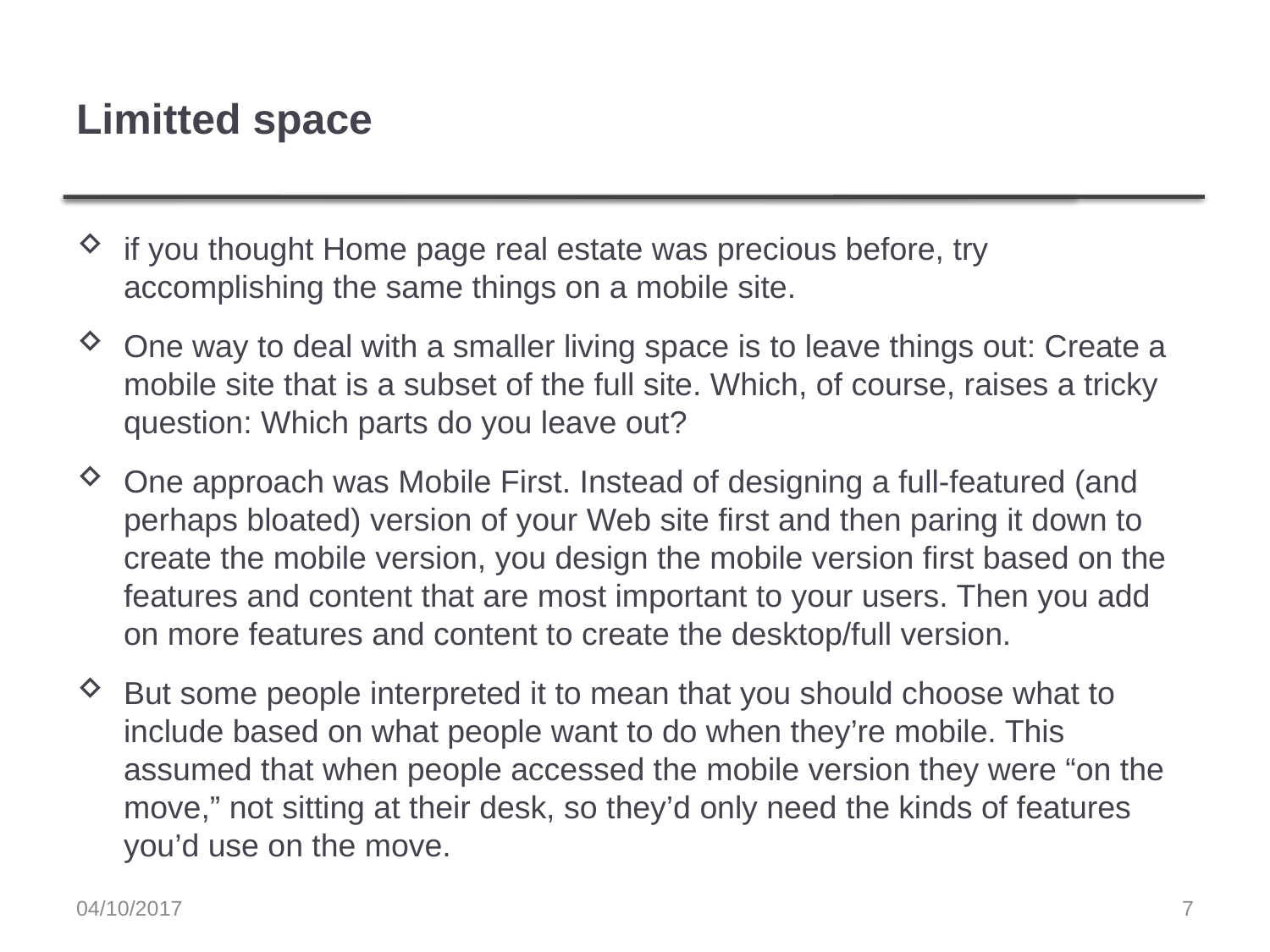

# Limitted space
if you thought Home page real estate was precious before, try accomplishing the same things on a mobile site.
One way to deal with a smaller living space is to leave things out: Create a mobile site that is a subset of the full site. Which, of course, raises a tricky question: Which parts do you leave out?
One approach was Mobile First. Instead of designing a full-featured (and perhaps bloated) version of your Web site first and then paring it down to create the mobile version, you design the mobile version first based on the features and content that are most important to your users. Then you add on more features and content to create the desktop/full version.
But some people interpreted it to mean that you should choose what to include based on what people want to do when they’re mobile. This assumed that when people accessed the mobile version they were “on the move,” not sitting at their desk, so they’d only need the kinds of features you’d use on the move.
04/10/2017
7